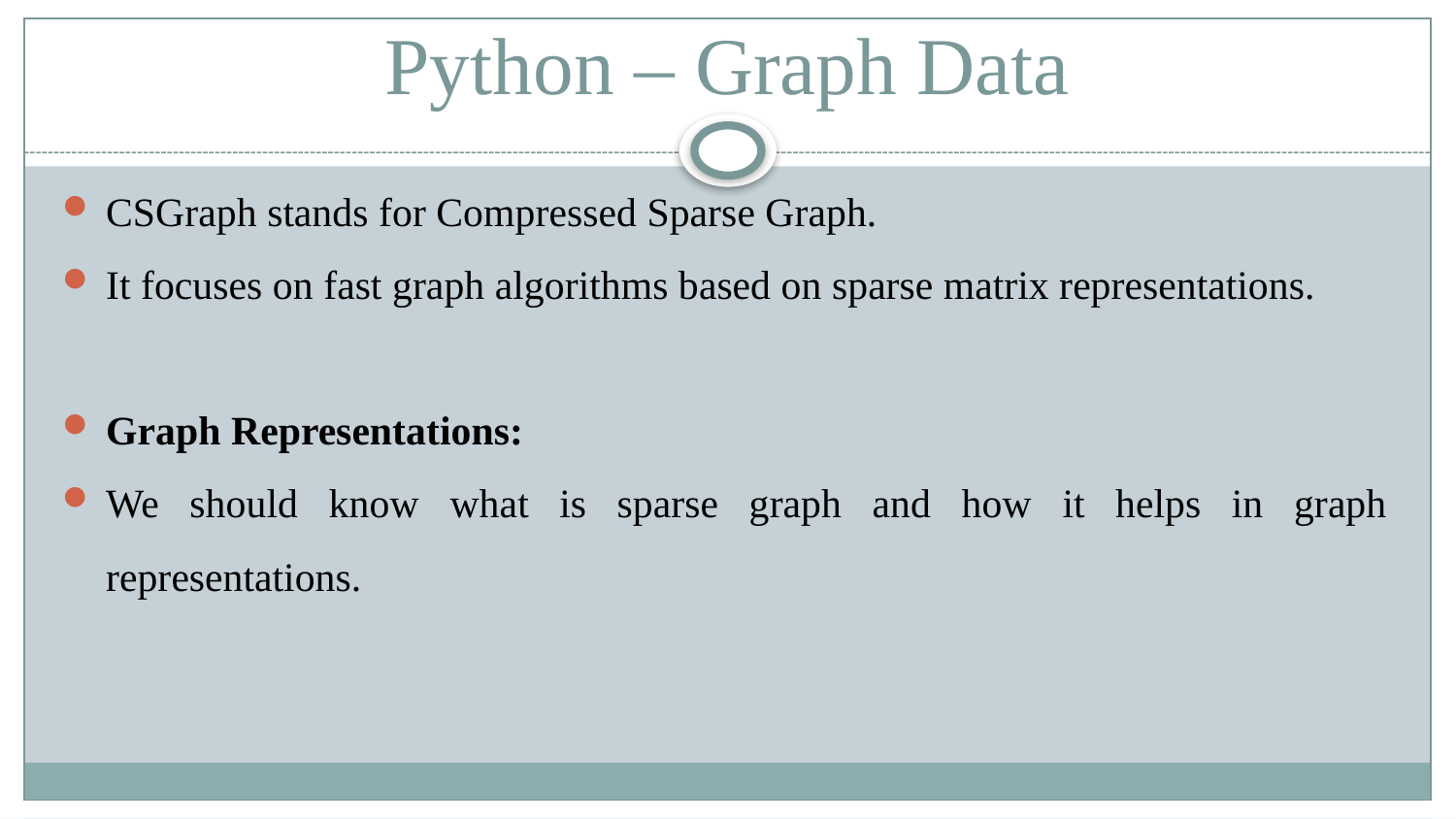

# Python – Graph Data
CSGraph stands for Compressed Sparse Graph.
It focuses on fast graph algorithms based on sparse matrix representations.

Graph Representations:
We should know what is sparse graph and how it helps in graph representations.